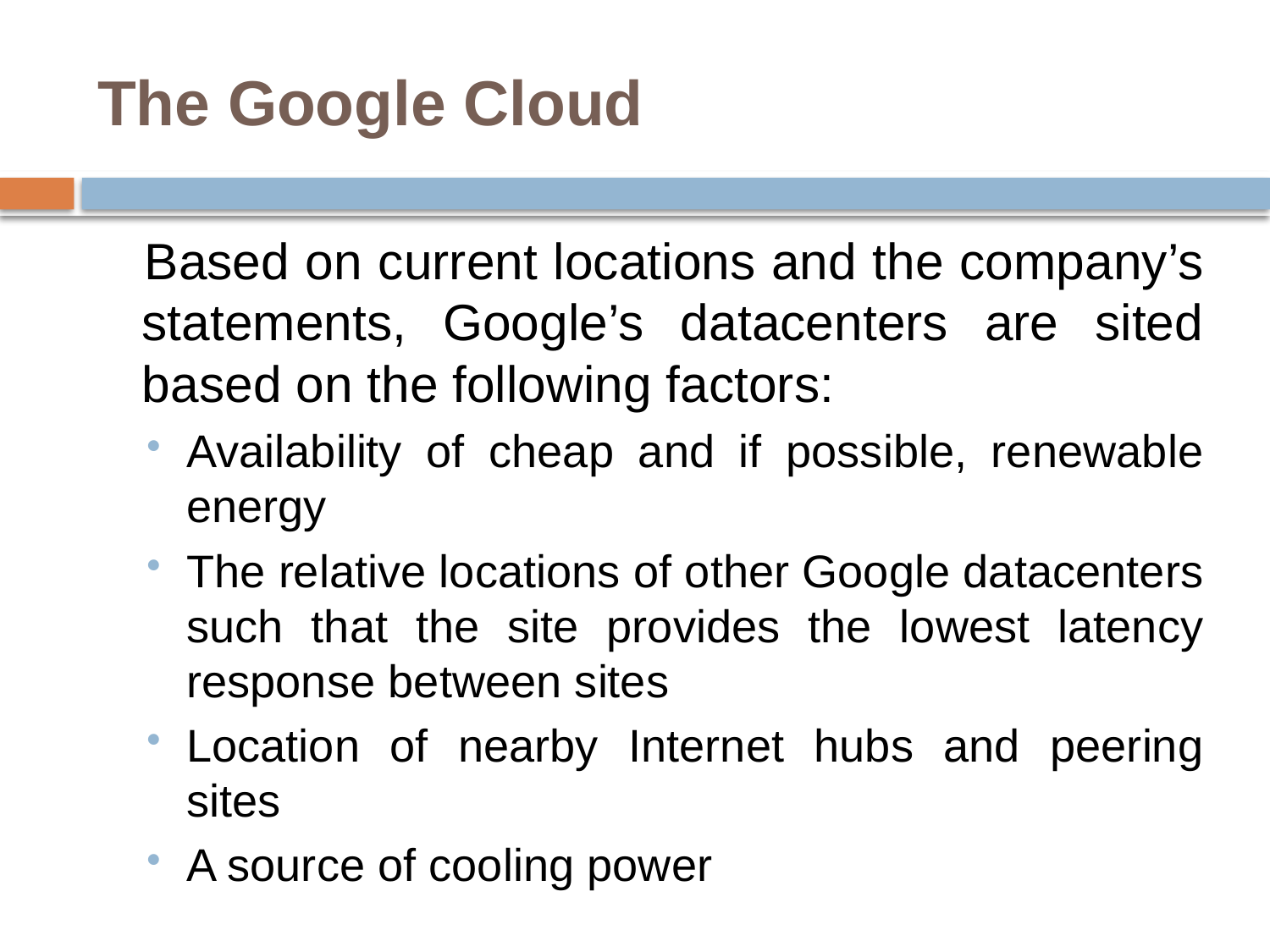

# The Google Cloud
   Based on current locations and the company’s statements, Google’s datacenters are sited based on the following factors:
Availability of cheap and if possible, renewable energy
The relative locations of other Google datacenters such that the site provides the lowest latency response between sites
Location of nearby Internet hubs and peering sites
A source of cooling power